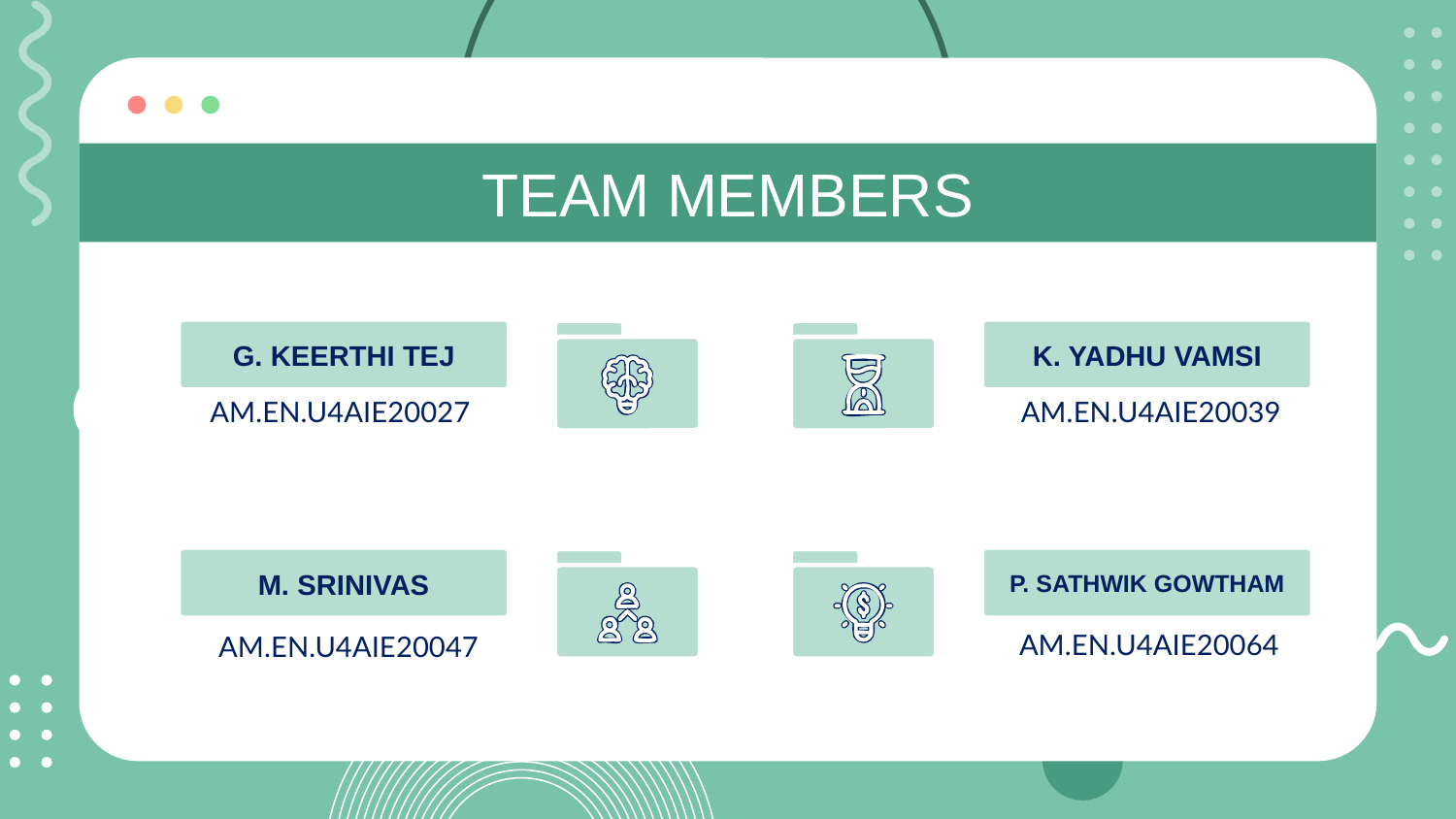

# TEAM MEMBERS

G. KEERTHI TEJ

K. YADHU VAMSI

AM.EN.U4AIE20027
AM.EN.U4AIE20039

P. SATHWIK GOWTHAM
M. SRINIVAS

AM.EN.U4AIE20064
AM.EN.U4AIE20047